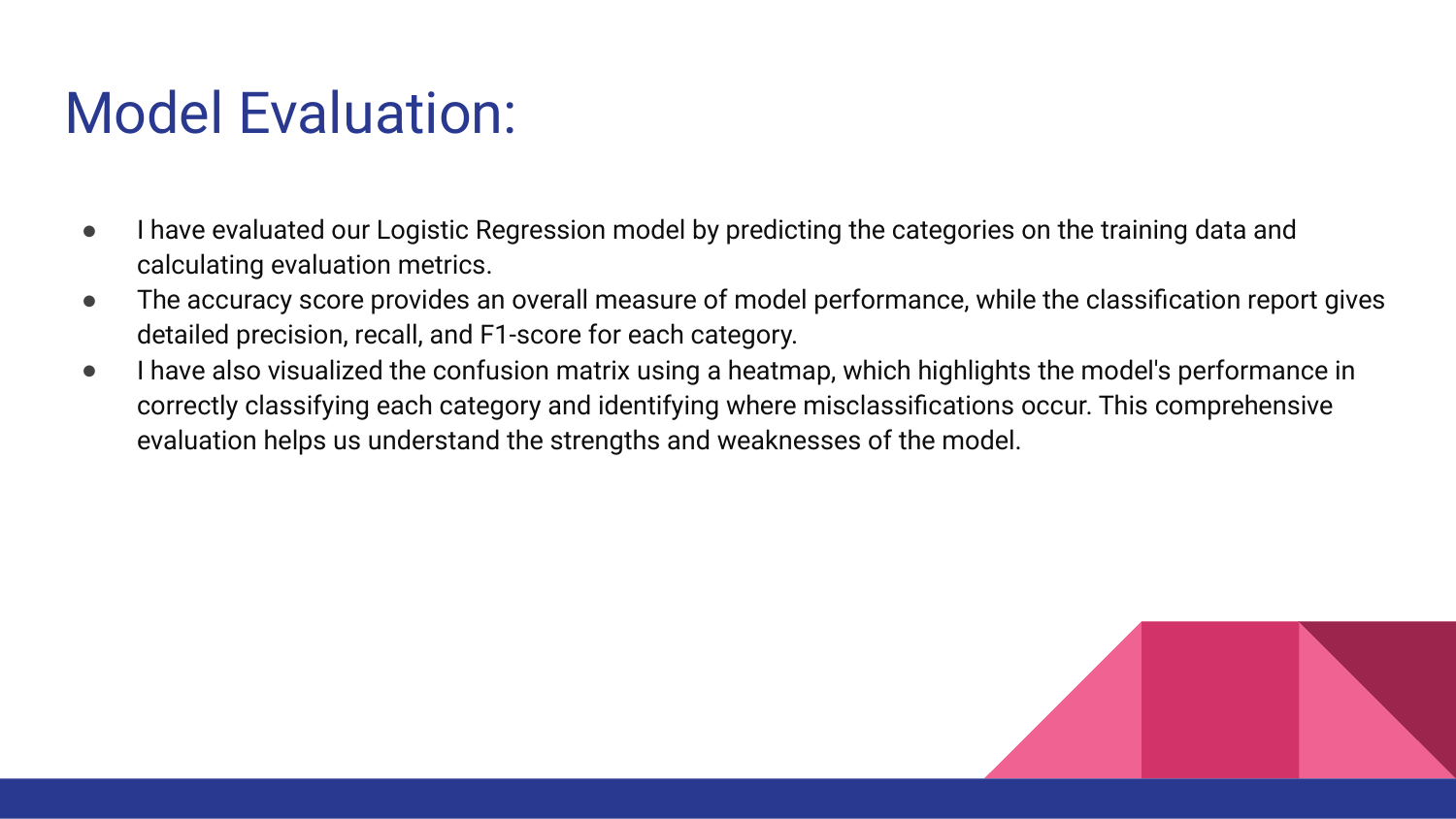

# Model Evaluation:
I have evaluated our Logistic Regression model by predicting the categories on the training data and calculating evaluation metrics.
The accuracy score provides an overall measure of model performance, while the classification report gives detailed precision, recall, and F1-score for each category.
I have also visualized the confusion matrix using a heatmap, which highlights the model's performance in correctly classifying each category and identifying where misclassifications occur. This comprehensive evaluation helps us understand the strengths and weaknesses of the model.